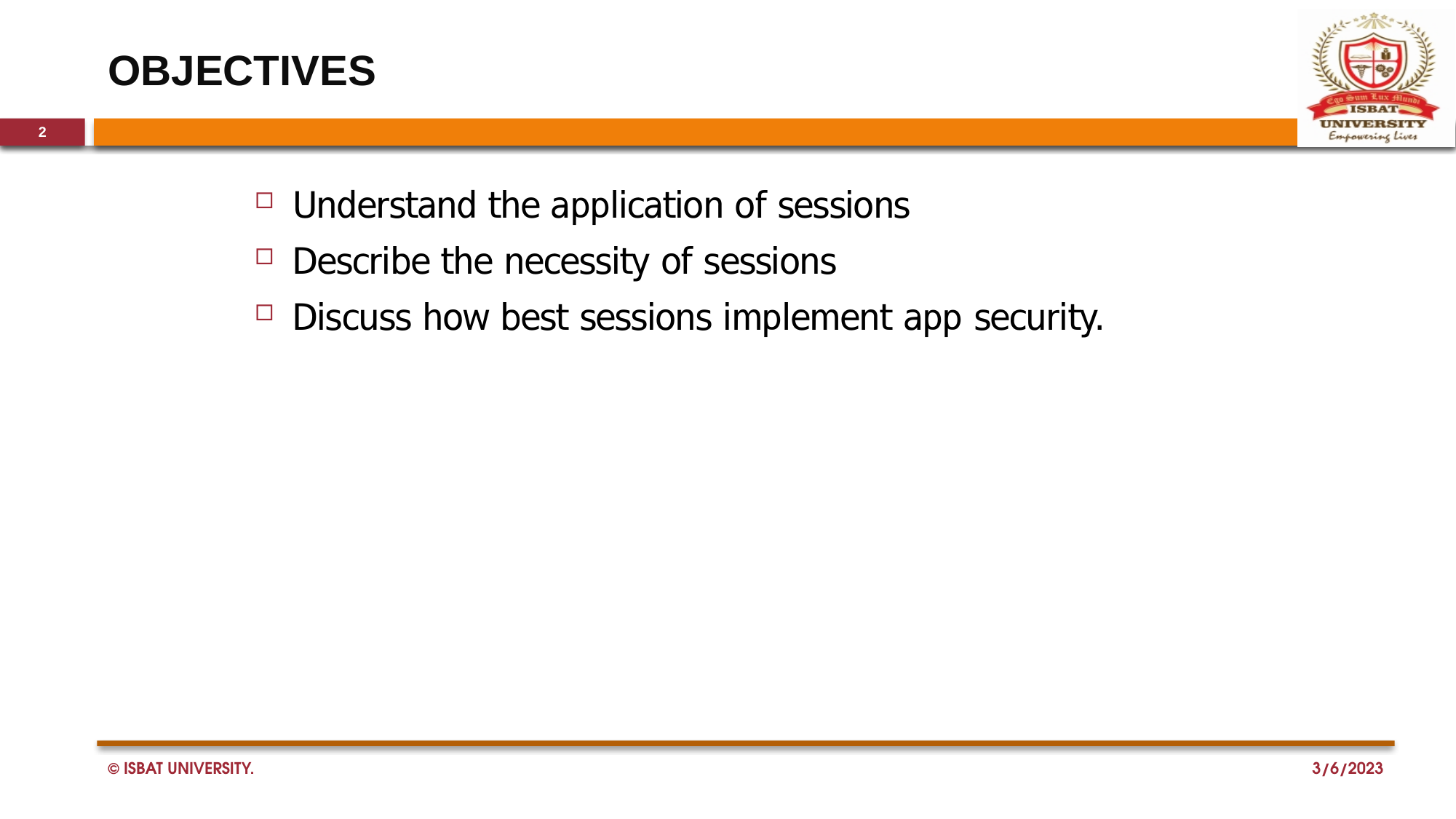

# OBJECTIVES
2
Understand the application of sessions
Describe the necessity of sessions
Discuss how best sessions implement app security.